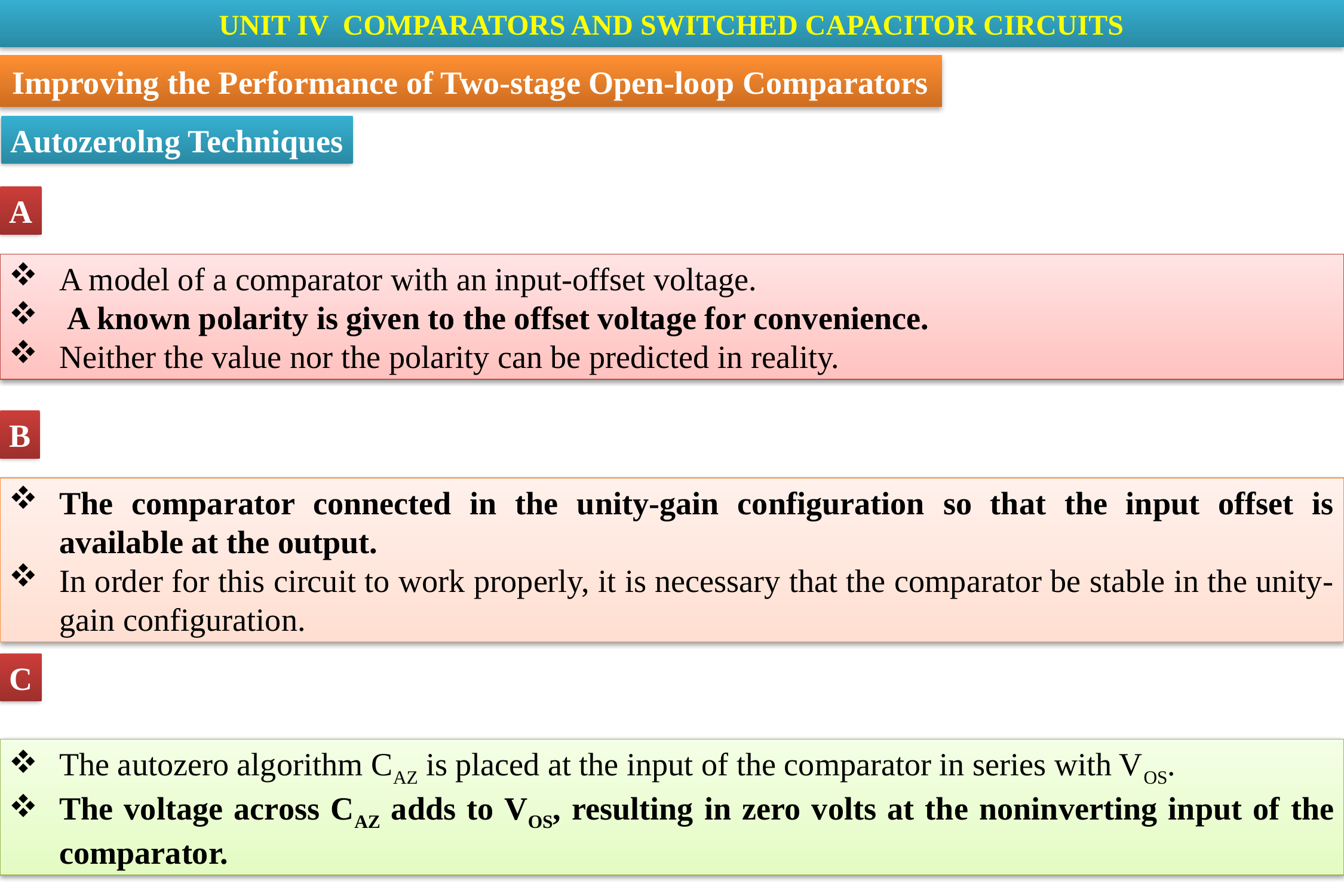

UNIT IV  COMPARATORS AND SWITCHED CAPACITOR CIRCUITS
Improving the Performance of Two-stage Open-loop Comparators
Autozerolng Techniques
A
A model of a comparator with an input-offset voltage.
 A known polarity is given to the offset voltage for convenience.
Neither the value nor the polarity can be predicted in reality.
B
The comparator connected in the unity-gain configuration so that the input offset is available at the output.
In order for this circuit to work properly, it is necessary that the comparator be stable in the unity-gain configuration.
C
The autozero algorithm CAZ is placed at the input of the comparator in series with VOS.
The voltage across CAZ adds to VOS, resulting in zero volts at the noninverting input of the comparator.